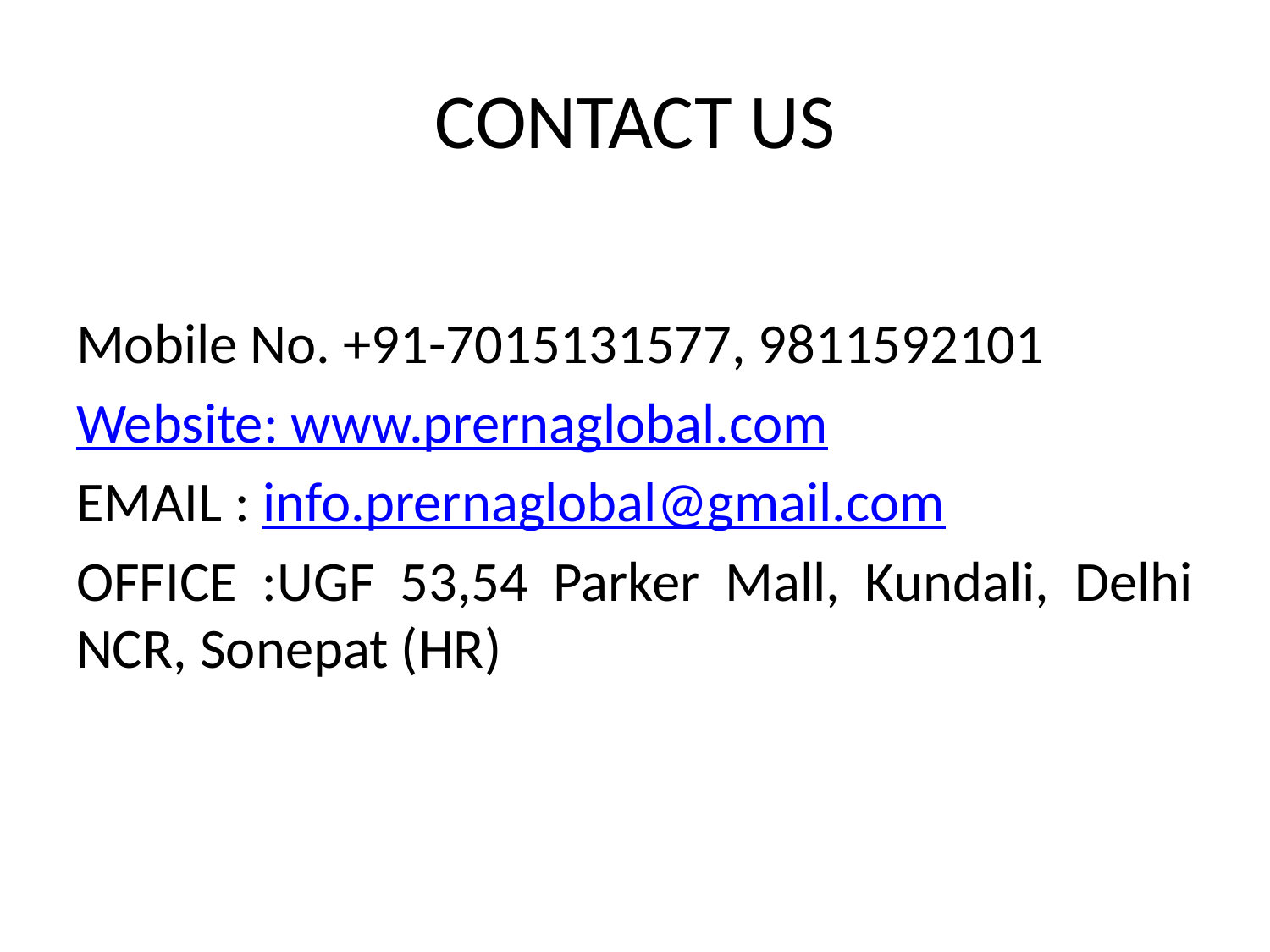

# CONTACT US

Mobile No. +91-7015131577, 9811592101
Website: www.prernaglobal.com
EMAIL : info.prernaglobal@gmail.com
OFFICE :UGF 53,54 Parker Mall, Kundali, Delhi NCR, Sonepat (HR)